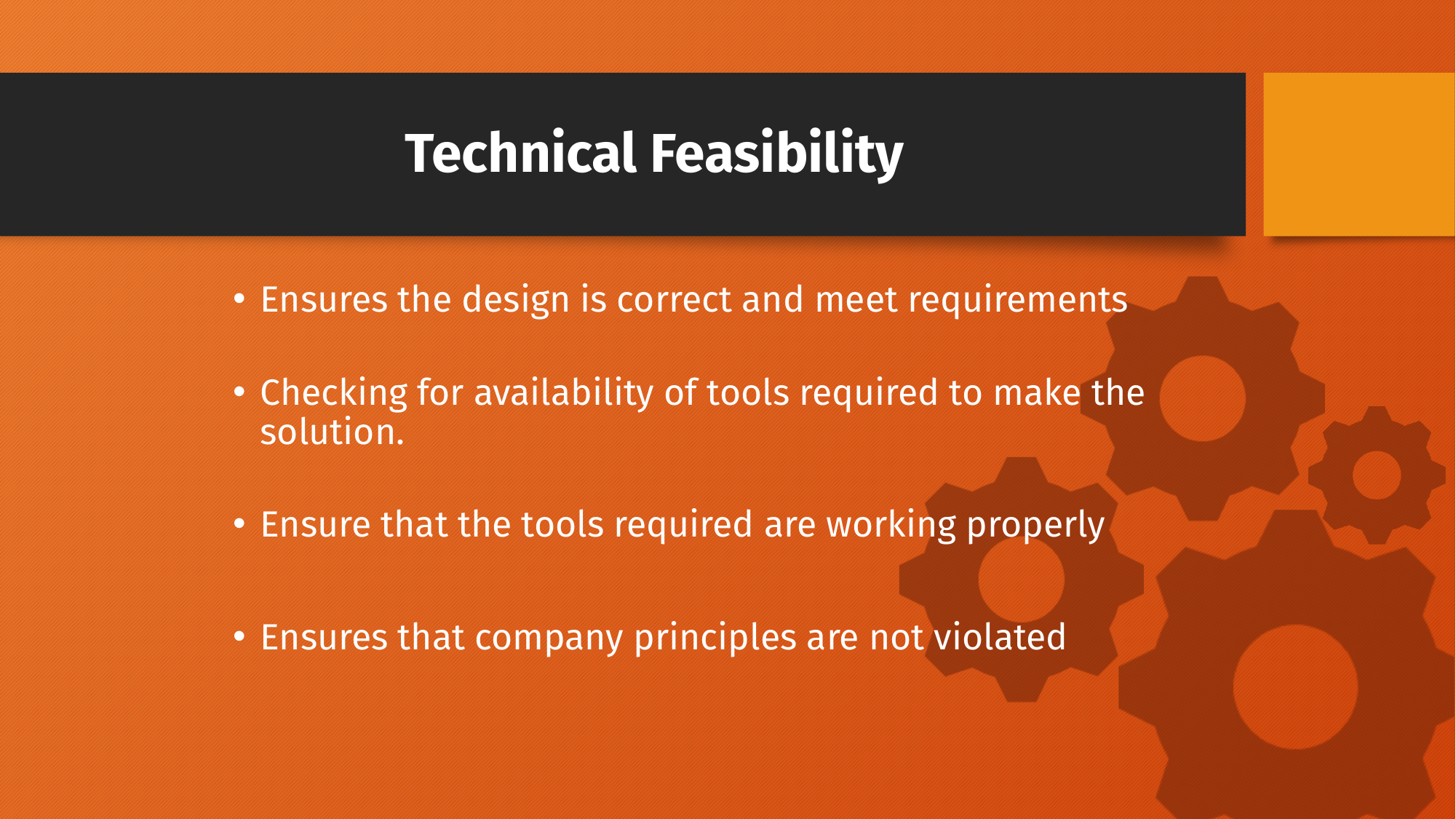

# Technical Feasibility
Ensures the design is correct and meet requirements
Checking for availability of tools required to make the solution.
Ensure that the tools required are working properly
Ensures that company principles are not violated